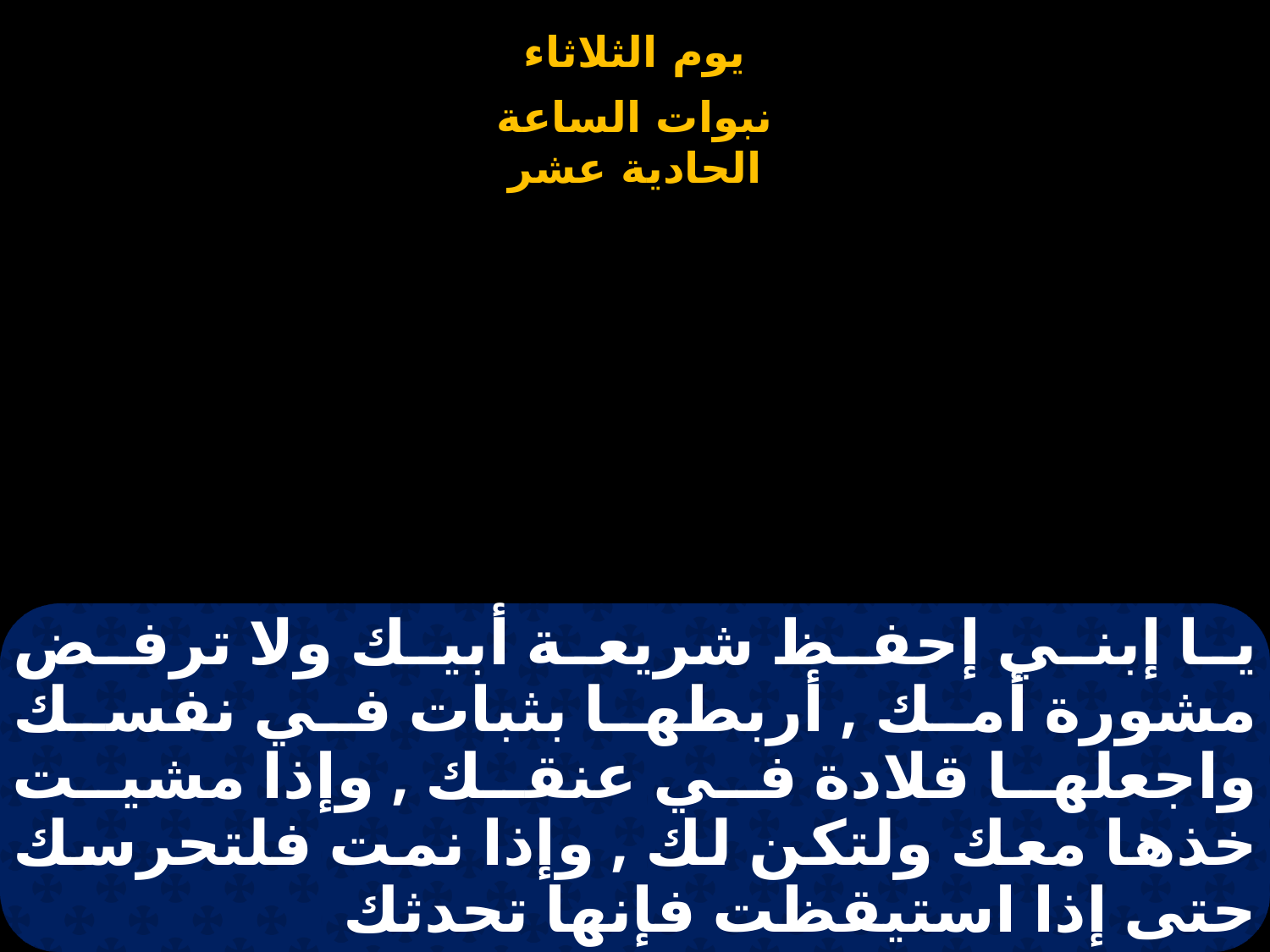

# يا إبني إحفظ شريعة أبيك ولا ترفض مشورة أمك , أربطها بثبات في نفسك واجعلها قلادة في عنقك , وإذا مشيت خذها معك ولتكن لك , وإذا نمت فلتحرسك حتى إذا استيقظت فإنها تحدثك